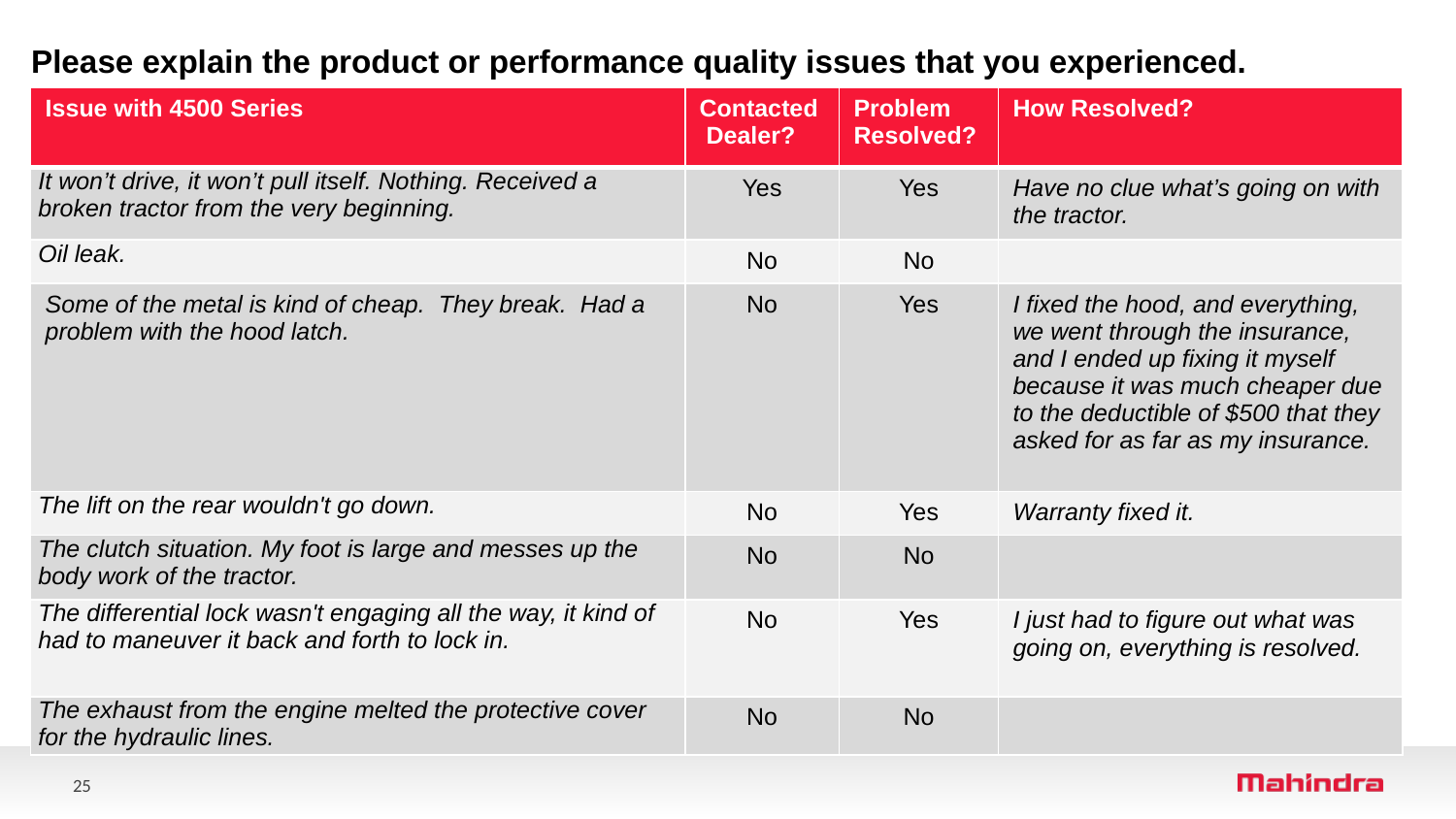

Please explain the product or performance quality issues that you experienced.
| Issue with 4500 Series | Contacted Dealer? | Problem  Resolved? | How Resolved? |
| --- | --- | --- | --- |
| It won’t drive, it won’t pull itself. Nothing. Received a broken tractor from the very beginning. | Yes | Yes | Have no clue what’s going on with the tractor. |
| Oil leak. | No | No |  |
| Some of the metal is kind of cheap. They break. Had a problem with the hood latch. | No | Yes | I fixed the hood, and everything, we went through the insurance, and I ended up fixing it myself because it was much cheaper due to the deductible of $500 that they asked for as far as my insurance. |
| The lift on the rear wouldn't go down. | No | Yes | Warranty fixed it. |
| The clutch situation. My foot is large and messes up the body work of the tractor. | No | No |  |
| The differential lock wasn't engaging all the way, it kind of had to maneuver it back and forth to lock in. | No | Yes | I just had to figure out what was going on, everything is resolved. |
| The exhaust from the engine melted the protective cover for the hydraulic lines. | No | No |  |
25